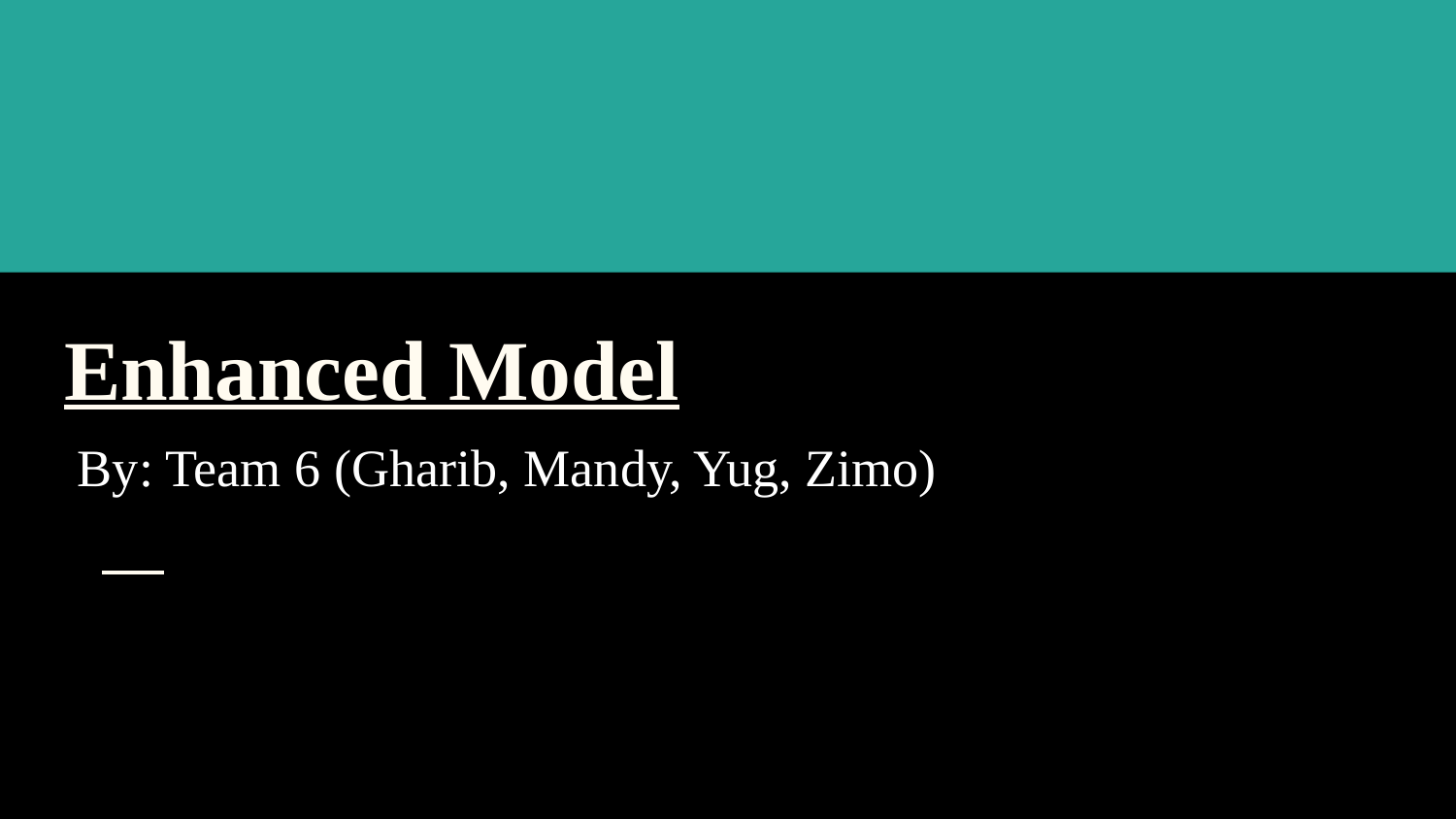

# Enhanced Model
By: Team 6 (Gharib, Mandy, Yug, Zimo)